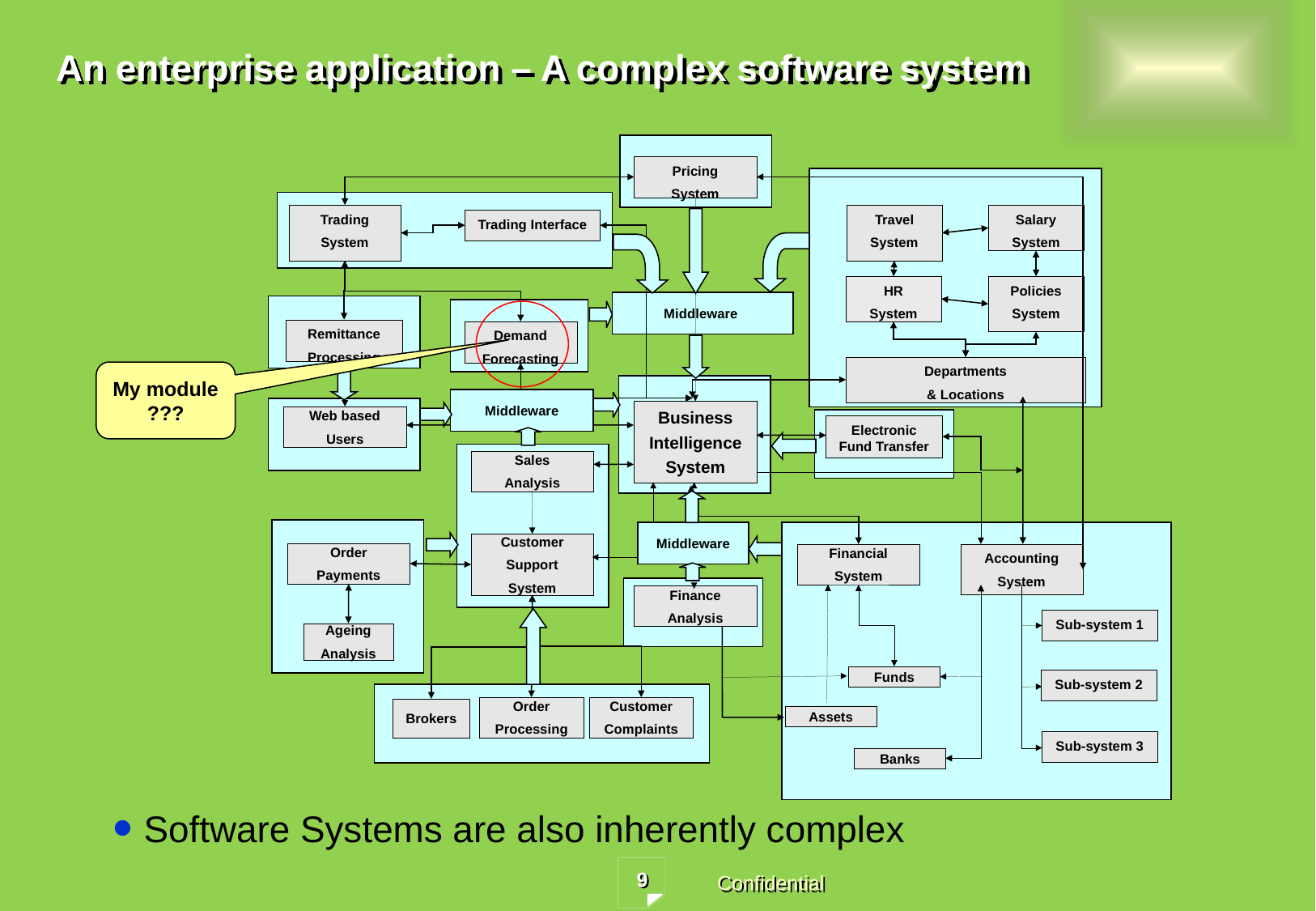

# An enterprise application – A complex software system

Pricing
System

Trading
System
Travel
System
Salary
System

Trading Interface

HR
System
Policies
System
Middleware

Remittance
Processing
Demand
Forecasting

Departments
& Locations
My module ???

Middleware

Business
Intelligence
System

Web based
Users

Electronic Fund Transfer

Sales
Analysis

Middleware

Customer
Support
System

Order
Payments
Financial
System
Accounting
System

Finance
Analysis

Sub-system 1

Ageing
Analysis

Funds
Sub-system 2

Order
Processing
Customer
Complaints
Brokers
Assets

Sub-system 3

Banks

Software Systems are also inherently complex
9